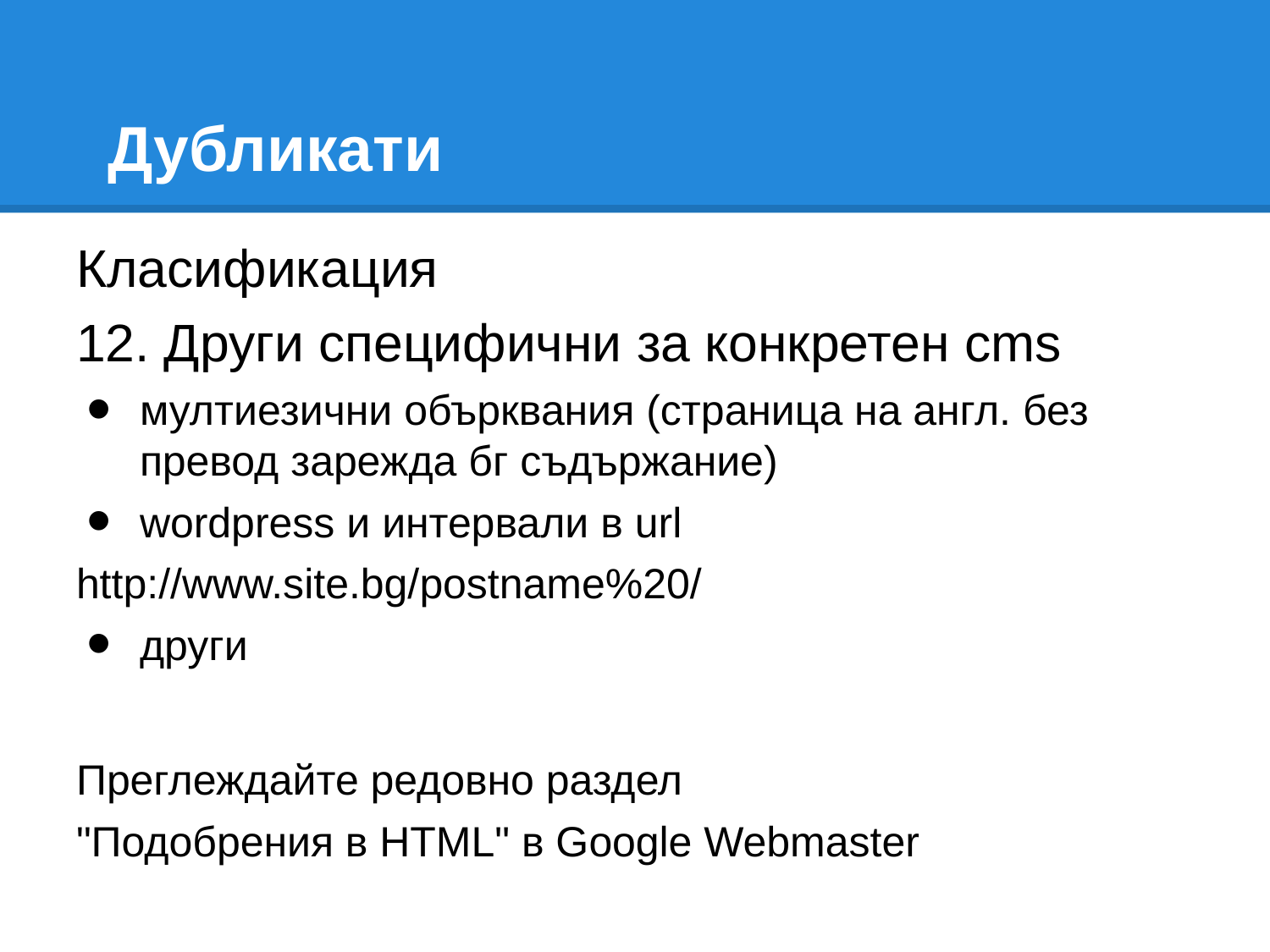

# Дубликати
Класификация
12. Други специфични за конкретен cms
мултиезични обърквания (страница на англ. без превод зарежда бг съдържание)
wordpress и интервали в url
http://www.site.bg/postname%20/
други

Преглеждайте редовно раздел
"Подобрения в HTML" в Google Webmaster